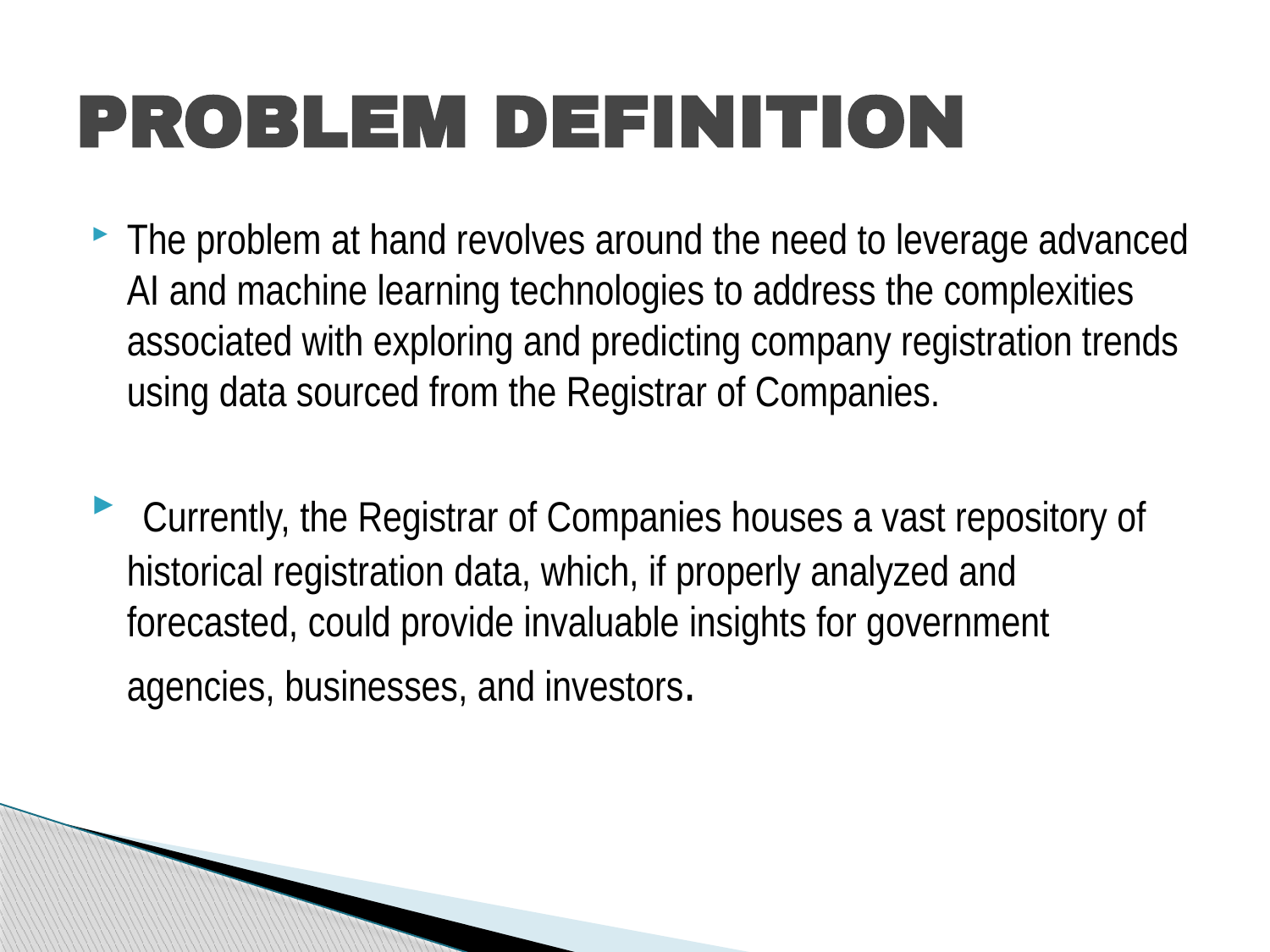

# PROBLEM DEFINITION
The problem at hand revolves around the need to leverage advanced AI and machine learning technologies to address the complexities associated with exploring and predicting company registration trends using data sourced from the Registrar of Companies.

 Currently, the Registrar of Companies houses a vast repository of historical registration data, which, if properly analyzed and forecasted, could provide invaluable insights for government agencies, businesses, and investors.